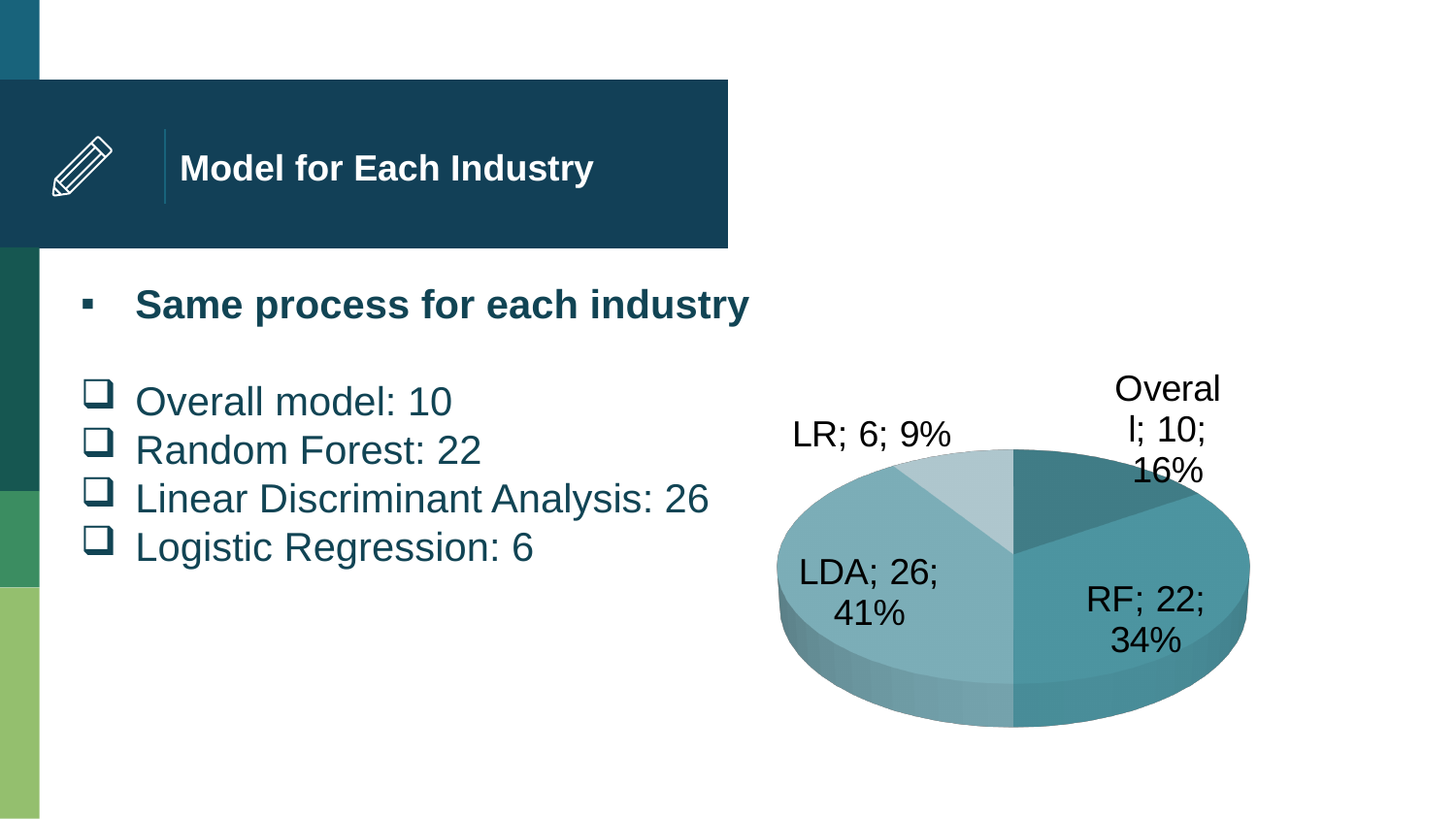

# Model for Each Industry

Same process for each industry

Overall model: 10
Random Forest: 22
Linear Discriminant Analysis: 26
Logistic Regression: 6

[unsupported chart]